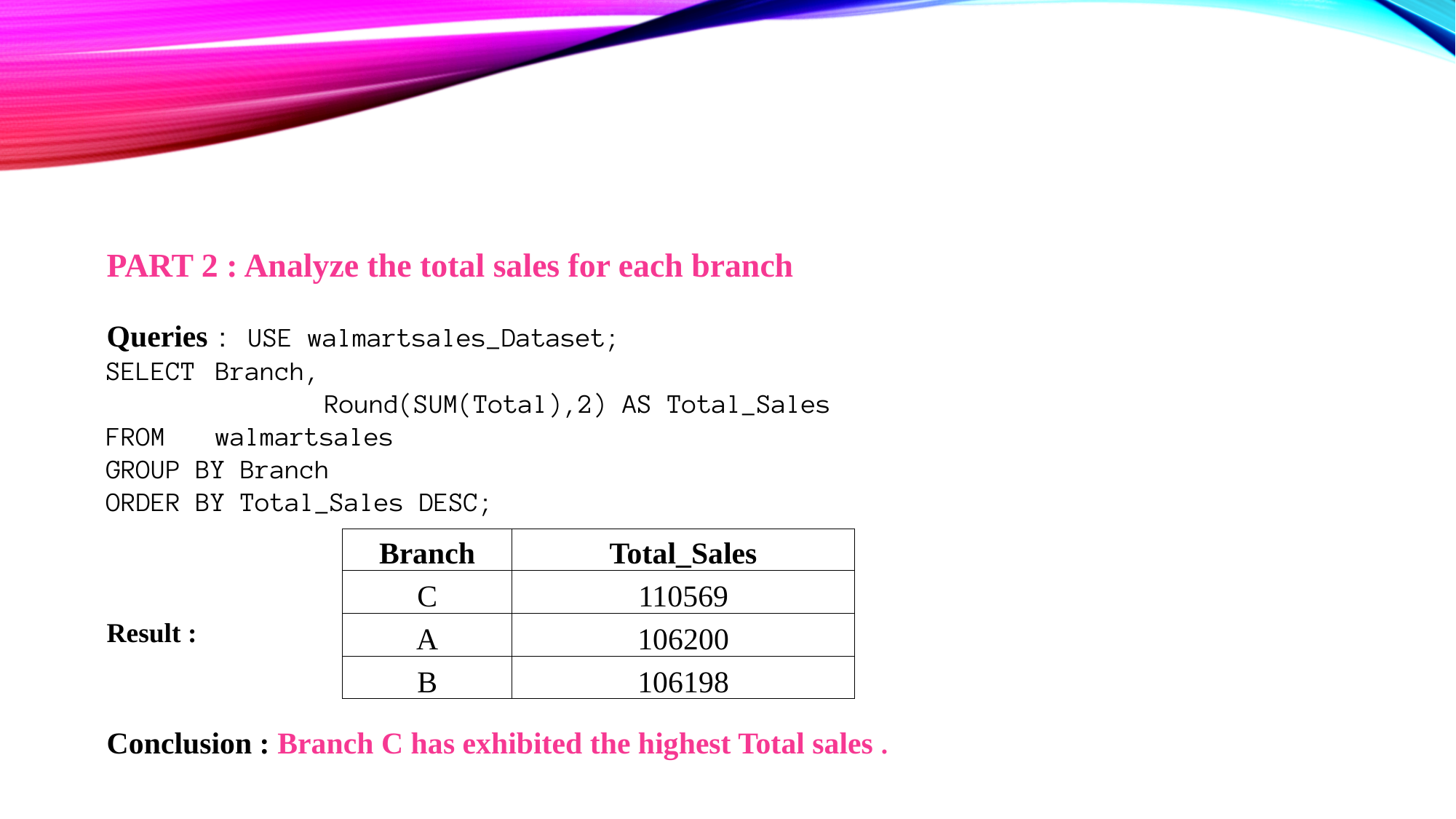

PART 2 : Analyze the total sales for each branch

Queries : USE walmartsales_Dataset;
SELECT 	Branch,
		Round(SUM(Total),2) AS Total_Sales
FROM   	walmartsales
GROUP BY Branch
ORDER BY Total_Sales DESC;

Result :

| Branch | Total\_Sales |
| --- | --- |
| C | 110569 |
| A | 106200 |
| B | 106198 |
Conclusion : Branch C has exhibited the highest Total sales .